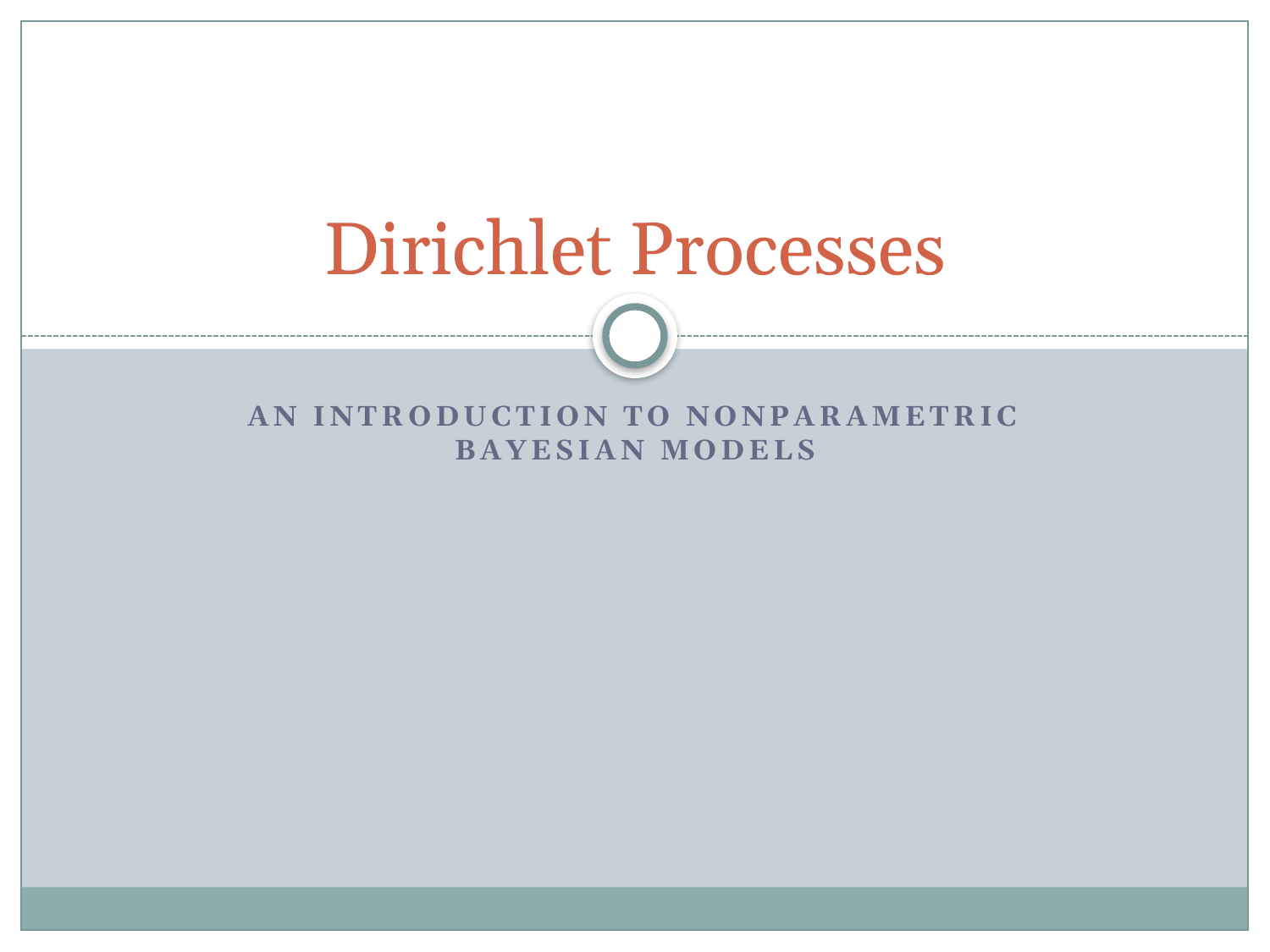

# Dirichlet Processes
An Introduction to nonparametric bayesian models